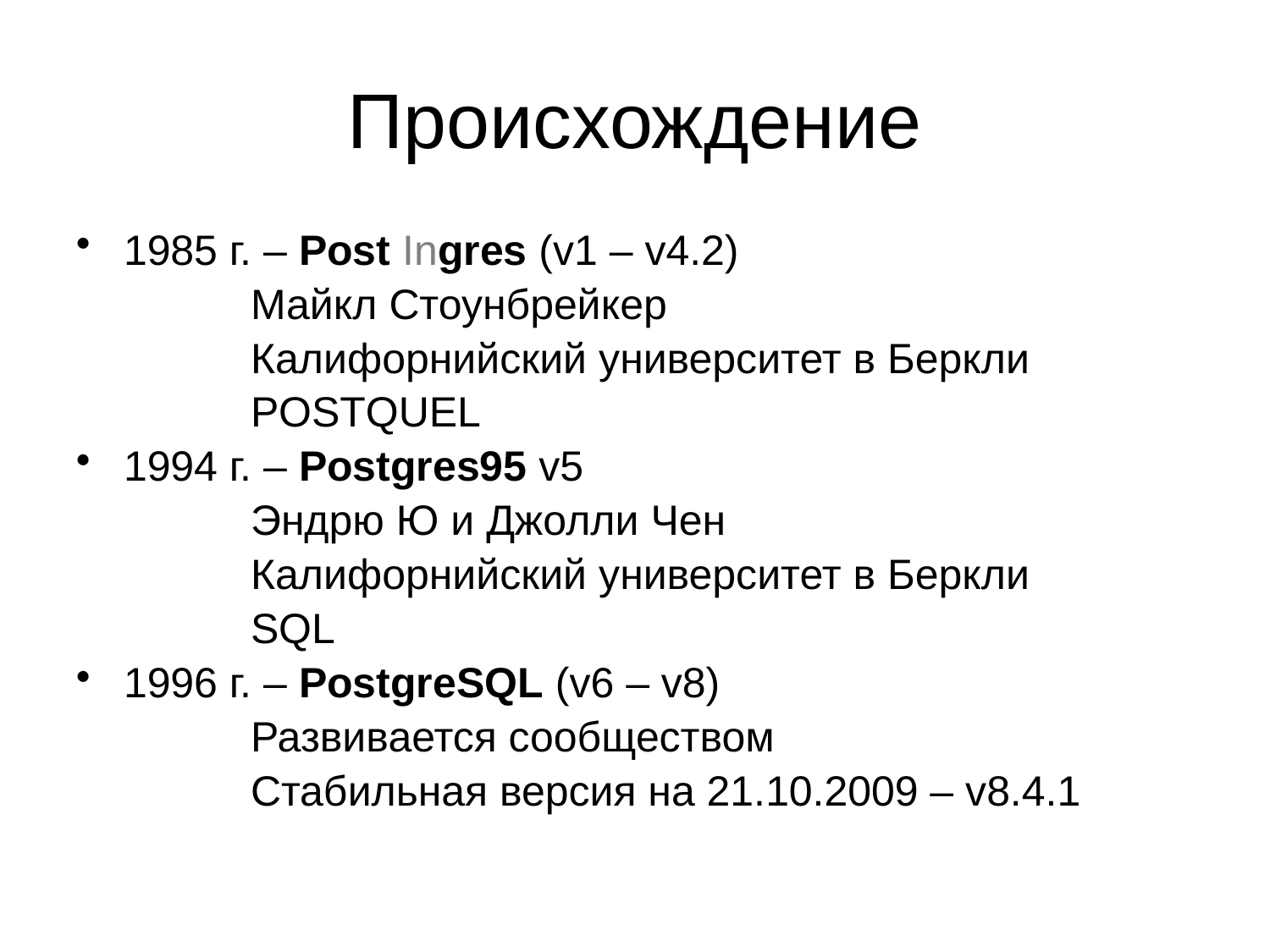

# Происхождение
1985 г. – Post Ingres (v1 – v4.2)
		Майкл Стоунбрейкер
		Калифорнийский университет в Беркли
		POSTQUEL
1994 г. – Postgres95 v5
		Эндрю Ю и Джолли Чен
		Калифорнийский университет в Беркли
		SQL
1996 г. – PostgreSQL (v6 – v8)
		Развивается сообществом
		Стабильная версия на 21.10.2009 – v8.4.1